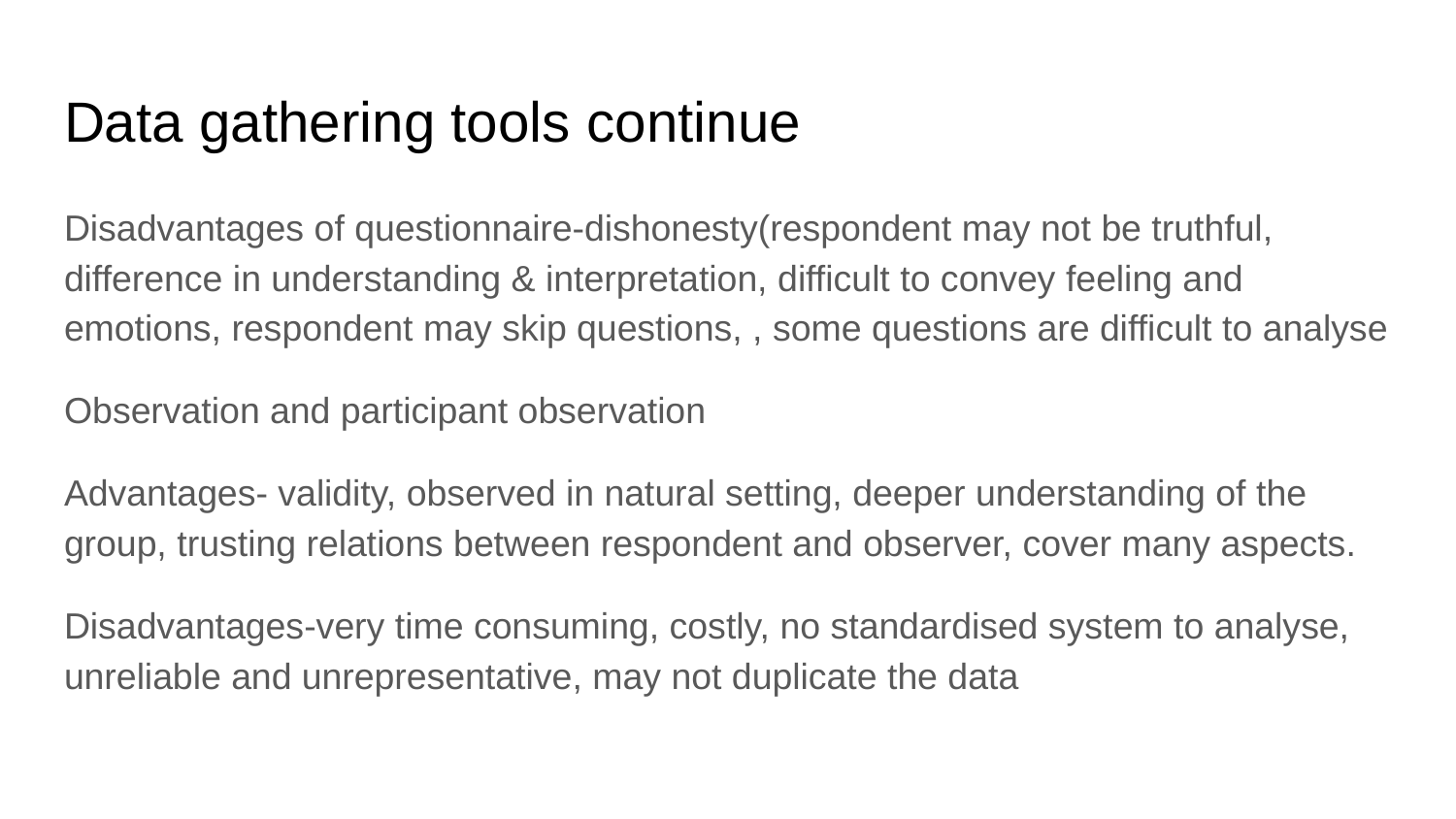

# Data gathering tools continue
Disadvantages of questionnaire-dishonesty(respondent may not be truthful, difference in understanding & interpretation, difficult to convey feeling and emotions, respondent may skip questions, , some questions are difficult to analyse
Observation and participant observation
Advantages- validity, observed in natural setting, deeper understanding of the group, trusting relations between respondent and observer, cover many aspects.
Disadvantages-very time consuming, costly, no standardised system to analyse, unreliable and unrepresentative, may not duplicate the data